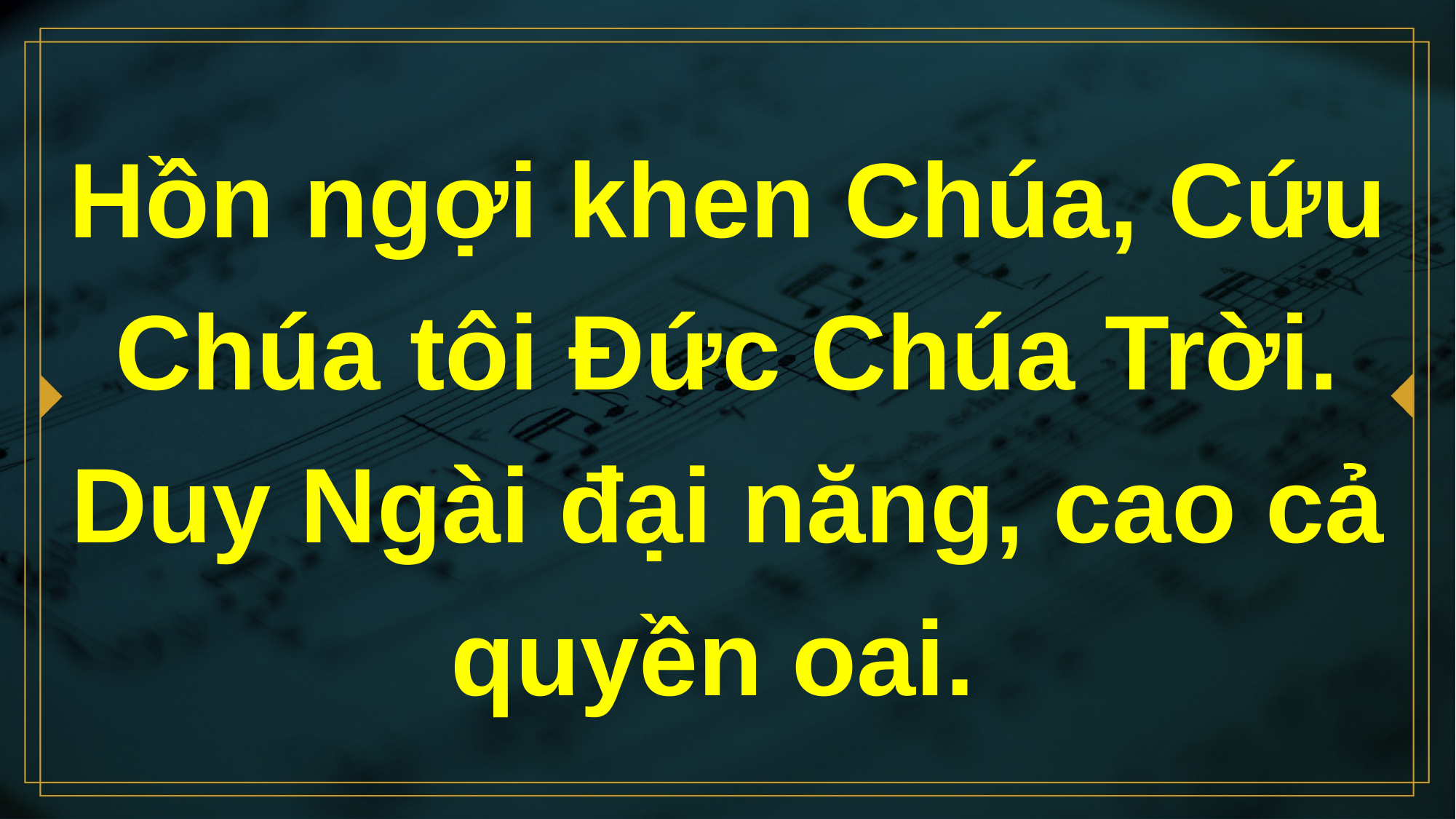

# Hồn ngợi khen Chúa, Cứu Chúa tôi Đức Chúa Trời. Duy Ngài đại năng, cao cả quyền oai.